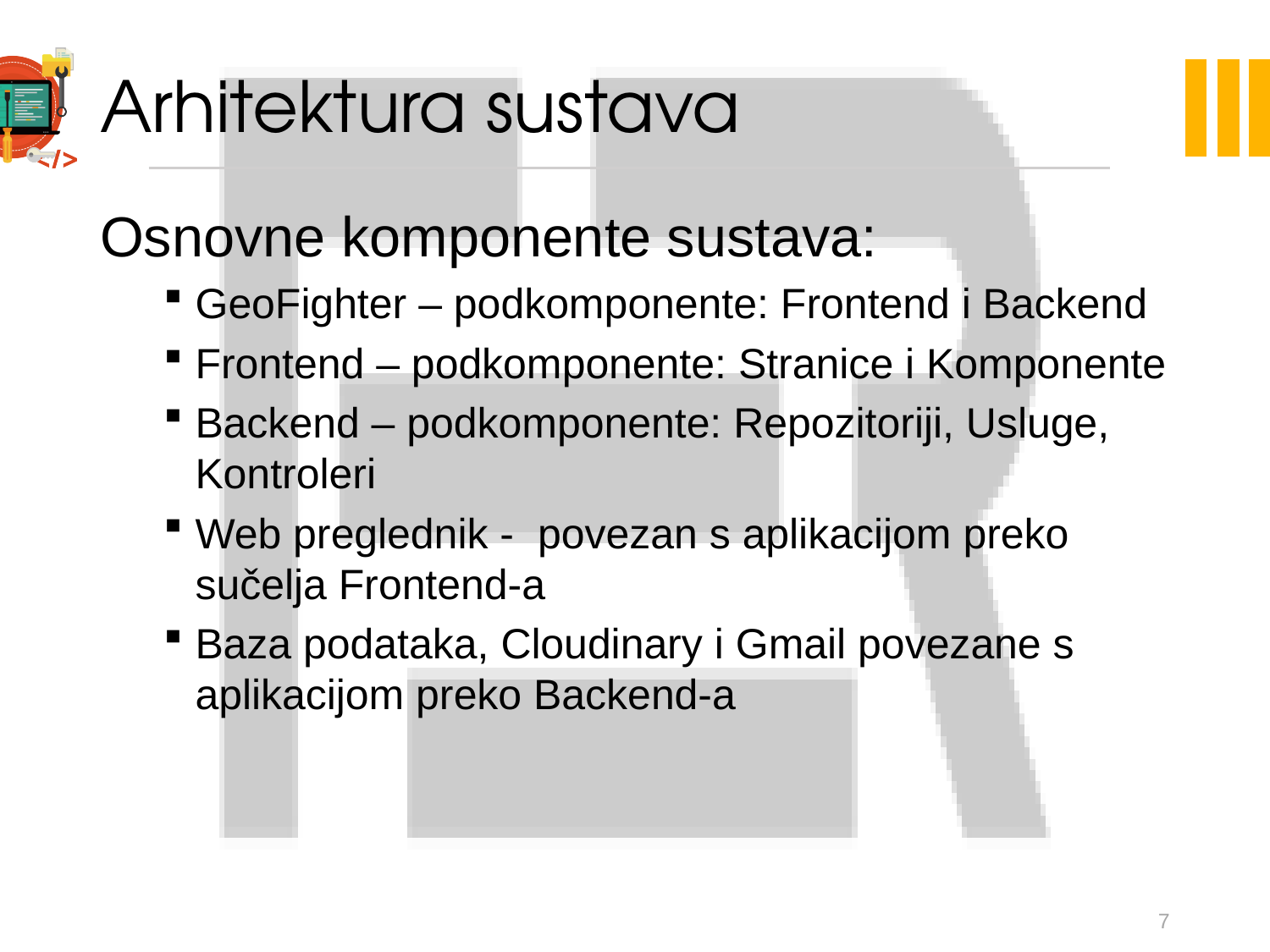

# Arhitektura sustava
Osnovne komponente sustava:
GeoFighter – podkomponente: Frontend i Backend
Frontend – podkomponente: Stranice i Komponente
Backend – podkomponente: Repozitoriji, Usluge, Kontroleri
Web preglednik -  povezan s aplikacijom preko sučelja Frontend-a
Baza podataka, Cloudinary i Gmail povezane s  aplikacijom preko Backend-a
7